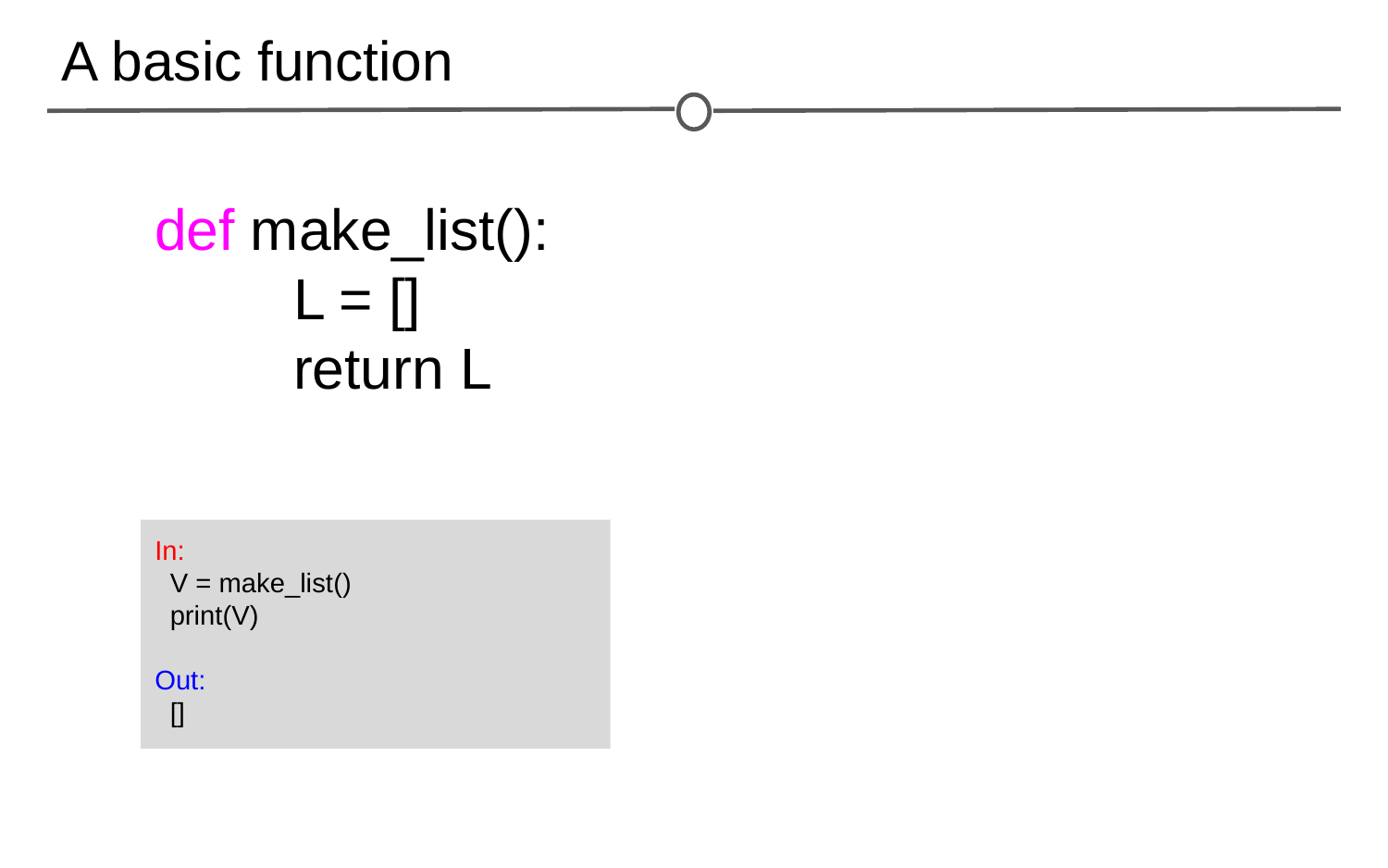

# A basic function
def make_list():
	L = []
	return L
In:
  V = make_list()
  print(V)

Out:
  []